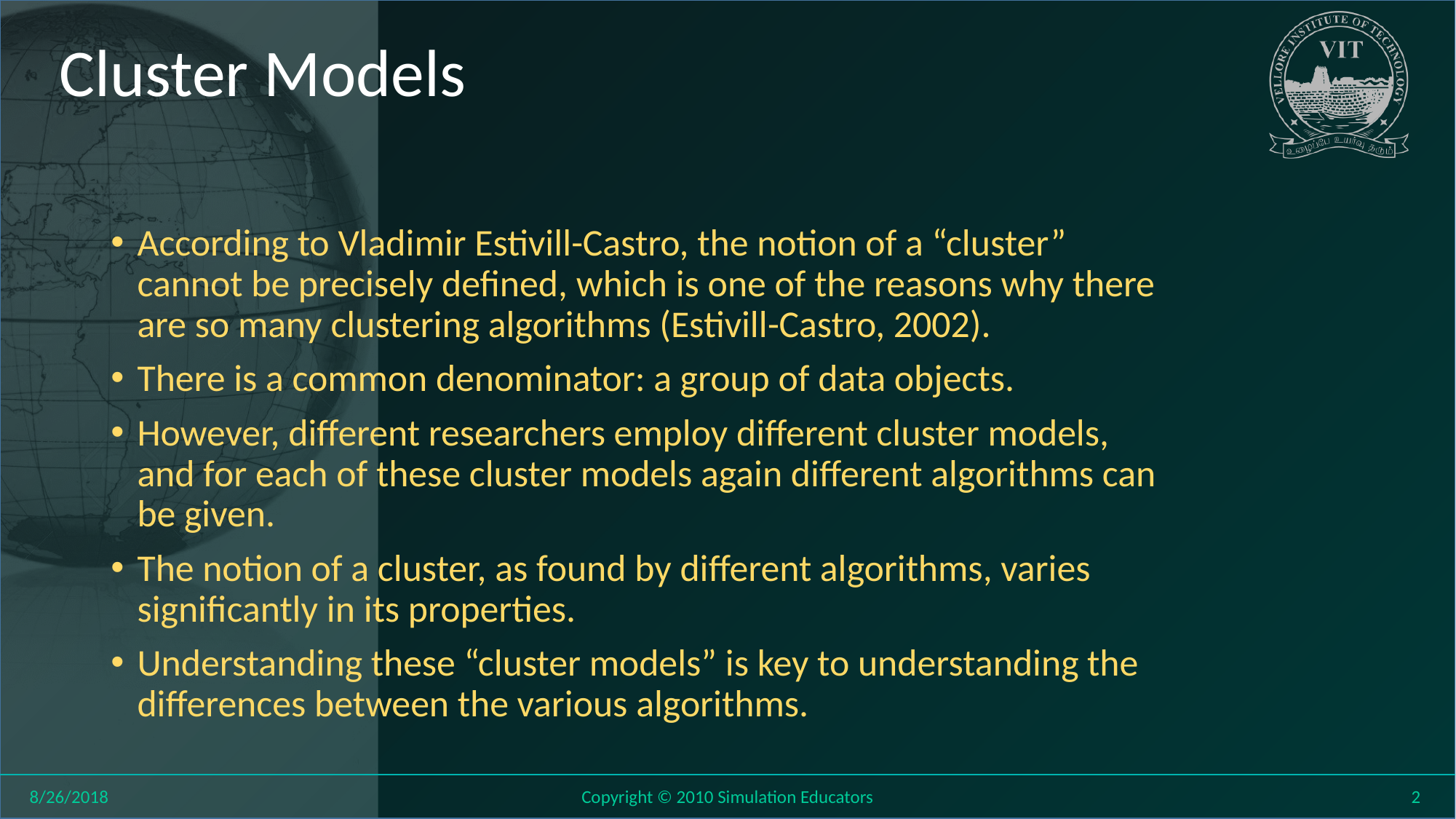

# Cluster Models
According to Vladimir Estivill-Castro, the notion of a “cluster” cannot be precisely defined, which is one of the reasons why there are so many clustering algorithms (Estivill-Castro, 2002).
There is a common denominator: a group of data objects.
However, different researchers employ different cluster models, and for each of these cluster models again different algorithms can be given.
The notion of a cluster, as found by different algorithms, varies significantly in its properties.
Understanding these “cluster models” is key to understanding the differences between the various algorithms.
8/26/2018
Copyright © 2010 Simulation Educators
2